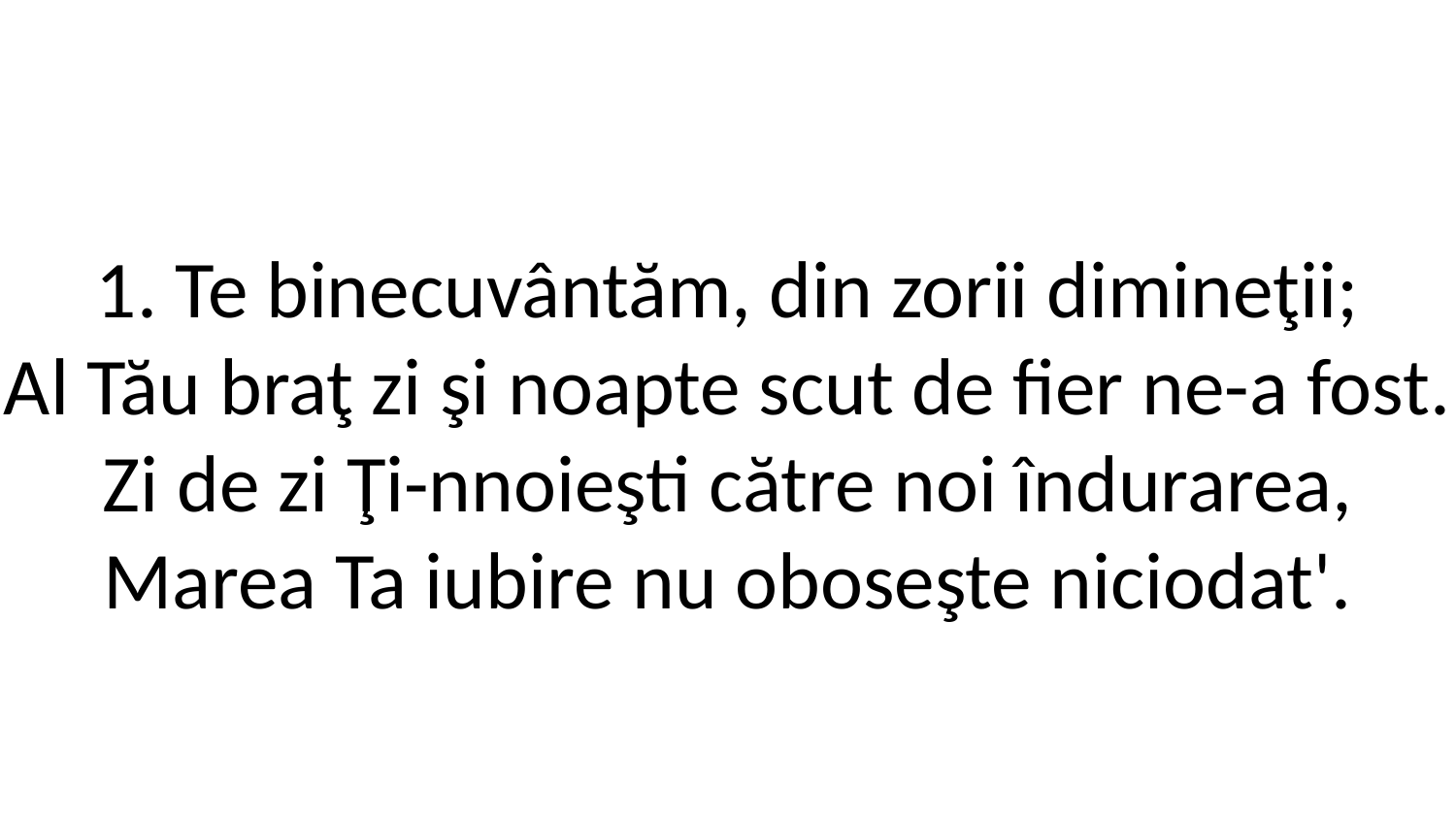

1. Te binecuvântăm, din zorii dimineţii;
Al Tău braţ zi şi noapte scut de fier ne-a fost.
Zi de zi Ţi-nnoieşti către noi îndurarea,
Marea Ta iubire nu oboseşte niciodat'.